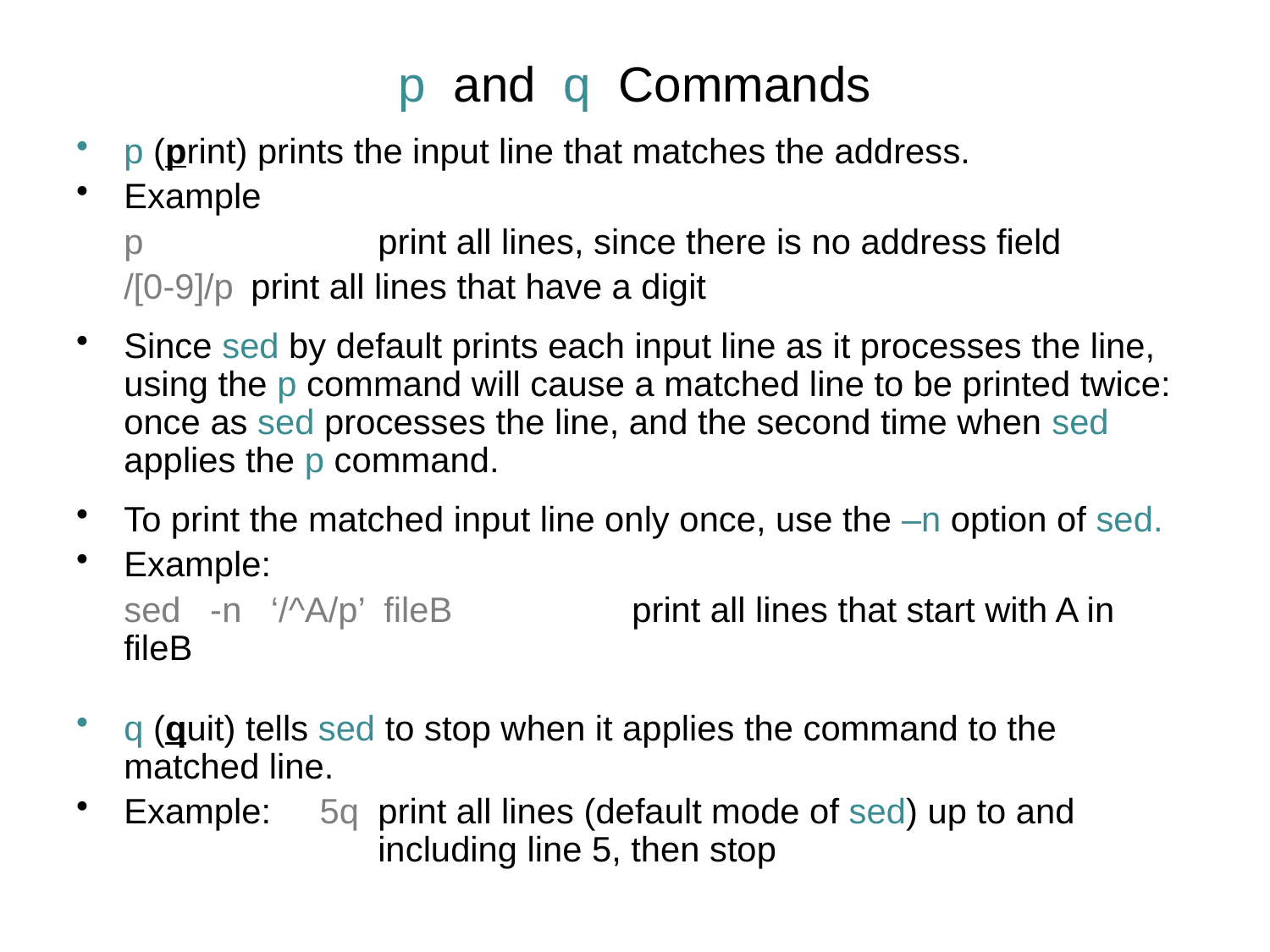

# p  and  q  Commands
p (print) prints the input line that matches the address.
Example
	p		print all lines, since there is no address field
	/[0-9]/p	print all lines that have a digit
Since sed by default prints each input line as it processes the line, using the p command will cause a matched line to be printed twice: once as sed processes the line, and the second time when sed applies the p command.
To print the matched input line only once, use the –n option of sed.
Example:
	sed   -n   ‘/^A/p’  fileB		print all lines that start with A in fileB
q (quit) tells sed to stop when it applies the command to the matched line.
Example:     5q	print all lines (default mode of sed) up to and 			including line 5, then stop